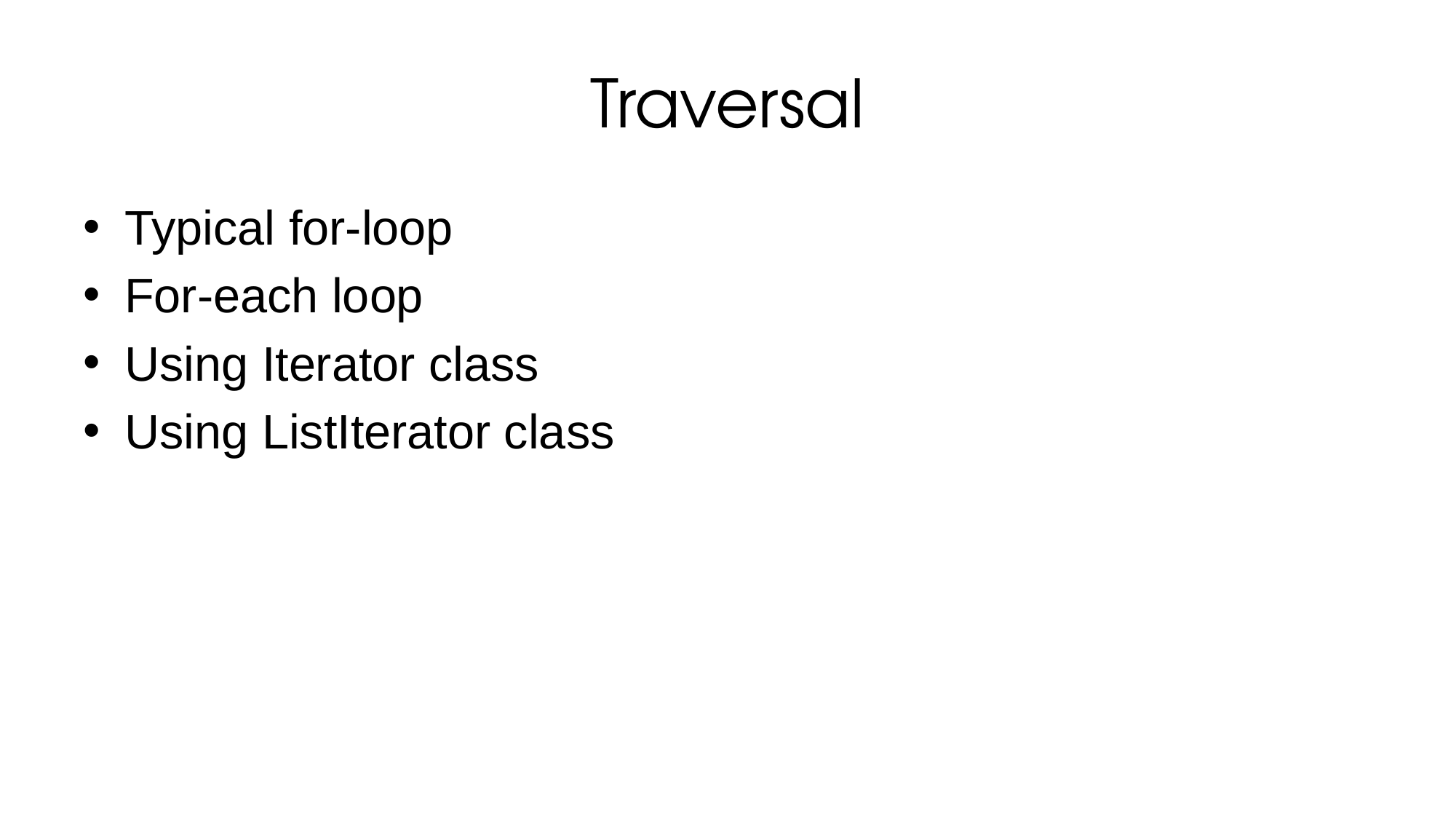

# Traversal
Typical for-loop
For-each loop
Using Iterator class
Using ListIterator class